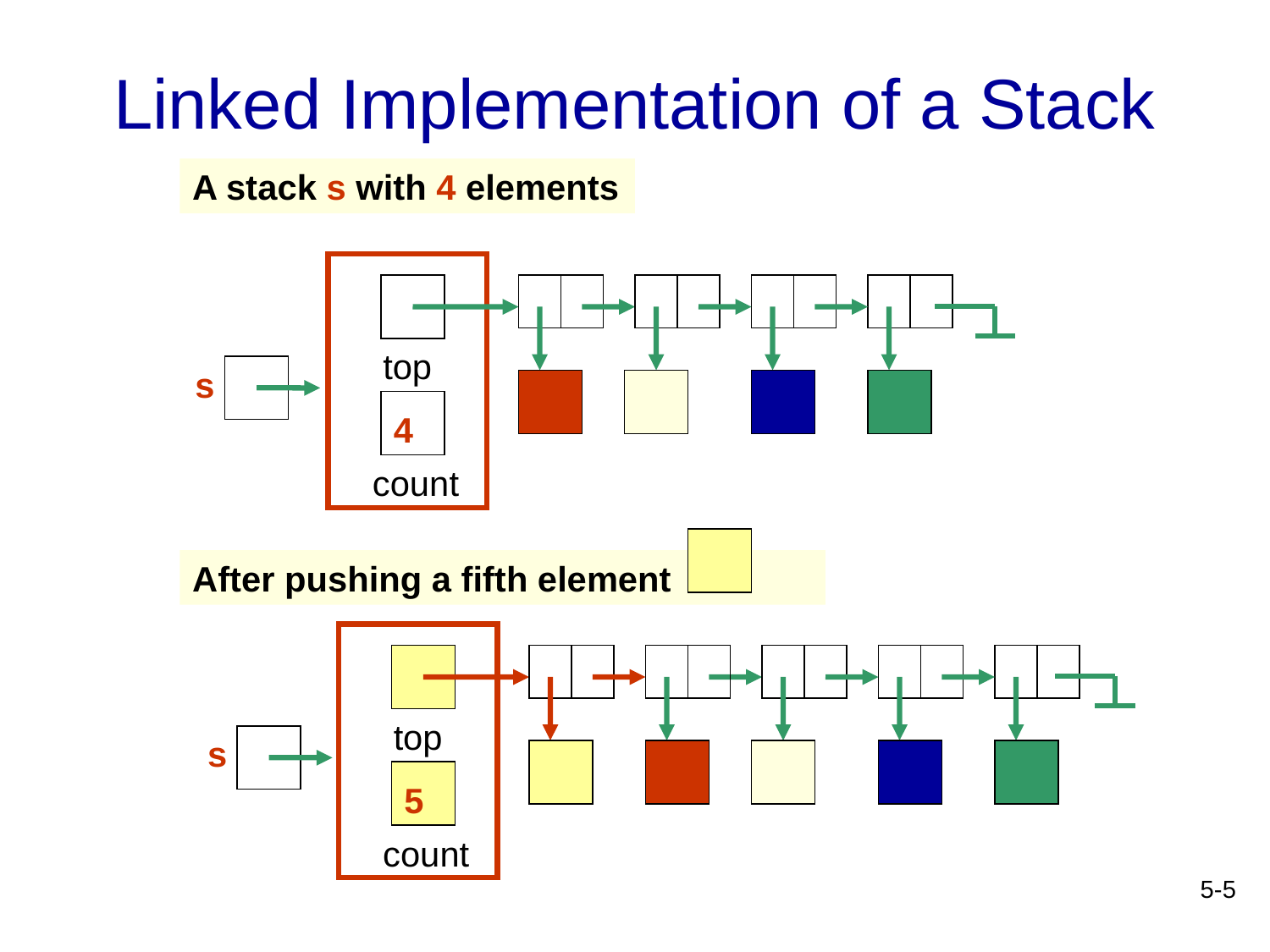

# Linked Implementation of a Stack
A stack s with 4 elements

top
s

4
count

After pushing a fifth element

top
s

5
count
5-5